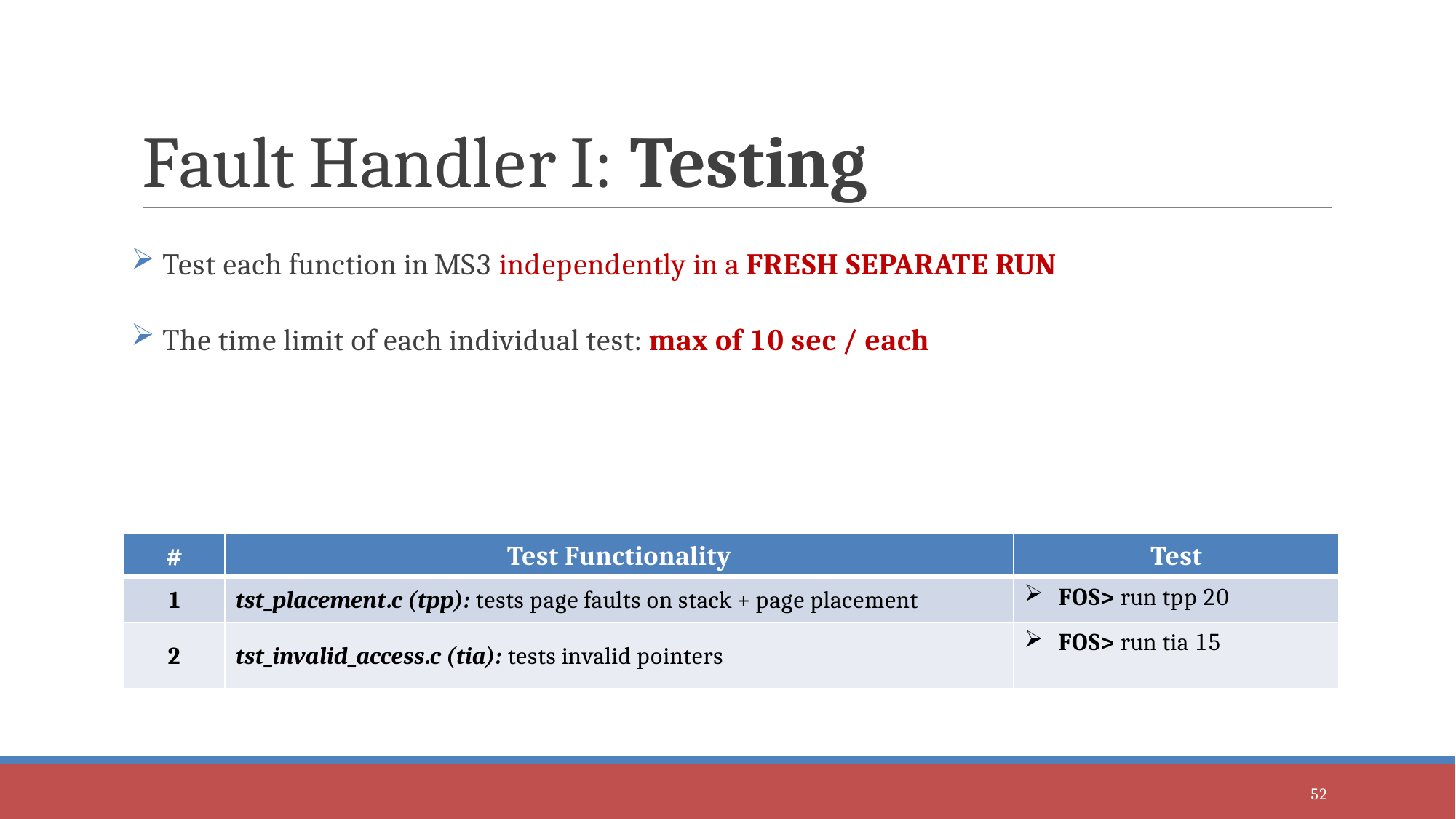

# Fault Handler I: Testing
 Test each function in MS3 independently in a FRESH SEPARATE RUN
 The time limit of each individual test: max of 10 sec / each
| # | Test Functionality | Test |
| --- | --- | --- |
| 1 | tst\_placement.c (tpp): tests page faults on stack + page placement | FOS> run tpp 20 |
| 2 | tst\_invalid\_access.c (tia): tests invalid pointers | FOS> run tia 15 |
52